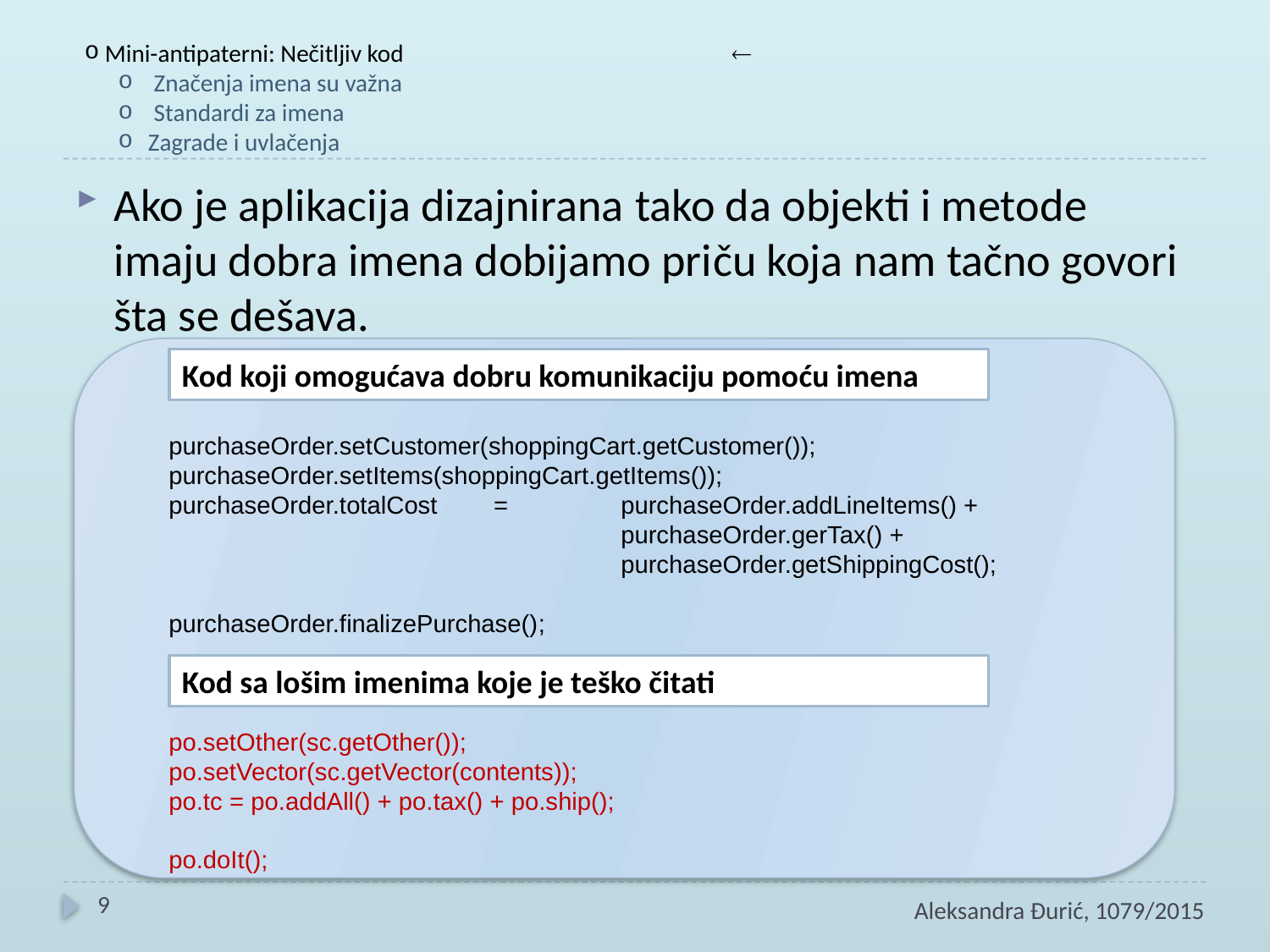

Mini-antipaterni: Nečitljiv kod
 Značenja imena su važna
 Standardi za imena
Zagrade i uvlačenja
←

Ako je aplikacija dizajnirana tako da objekti i metode imaju dobra imena dobijamo priču koja nam tačno govori šta se dešava.

        purchaseOrder.setCustomer(shoppingCart.getCustomer());
        purchaseOrder.setItems(shoppingCart.getItems());
        purchaseOrder.totalCost        = 	purchaseOrder.addLineItems() +
				purchaseOrder.gerTax() +
				purchaseOrder.getShippingCost();

        purchaseOrder.finalizePurchase();

        po.setOther(sc.getOther());
        po.setVector(sc.getVector(contents));
        po.tc = po.addAll() + po.tax() + po.ship();

        po.doIt();

Kod koji omogućava dobru komunikaciju pomoću imena
Kod sa lošim imenima koje je teško čitati
9
Aleksandra Đurić, 1079/2015